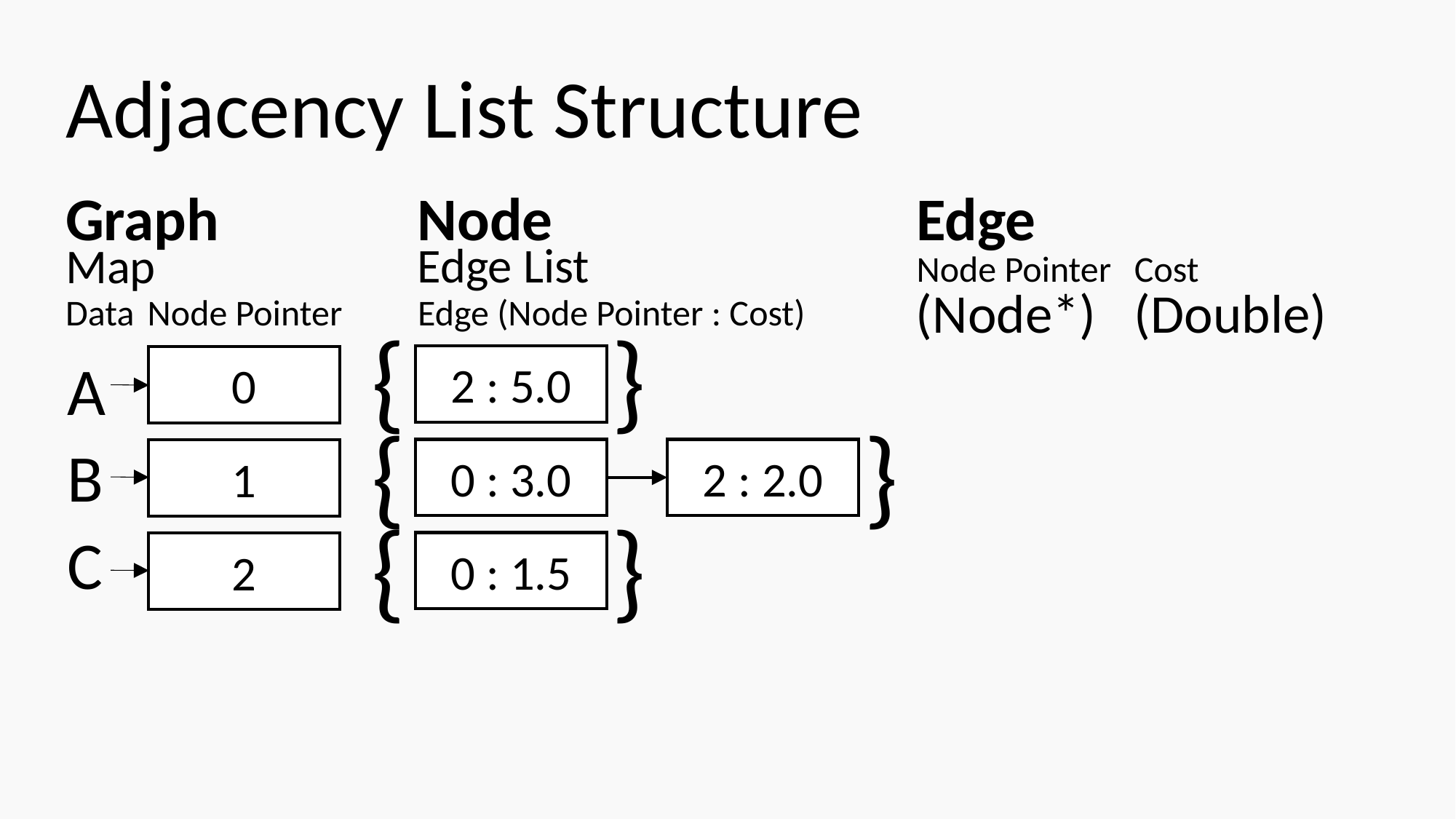

# Adjacency List Structure
Graph
Node
Edge
Edge List
Map
Node Pointer
Cost
(Node*)
(Double)
Data
Node Pointer
Edge (Node Pointer : Cost)
}
{
2 : 5.0
0
A
B
C
{
}
0 : 3.0
2 : 2.0
1
{
}
0 : 1.5
2